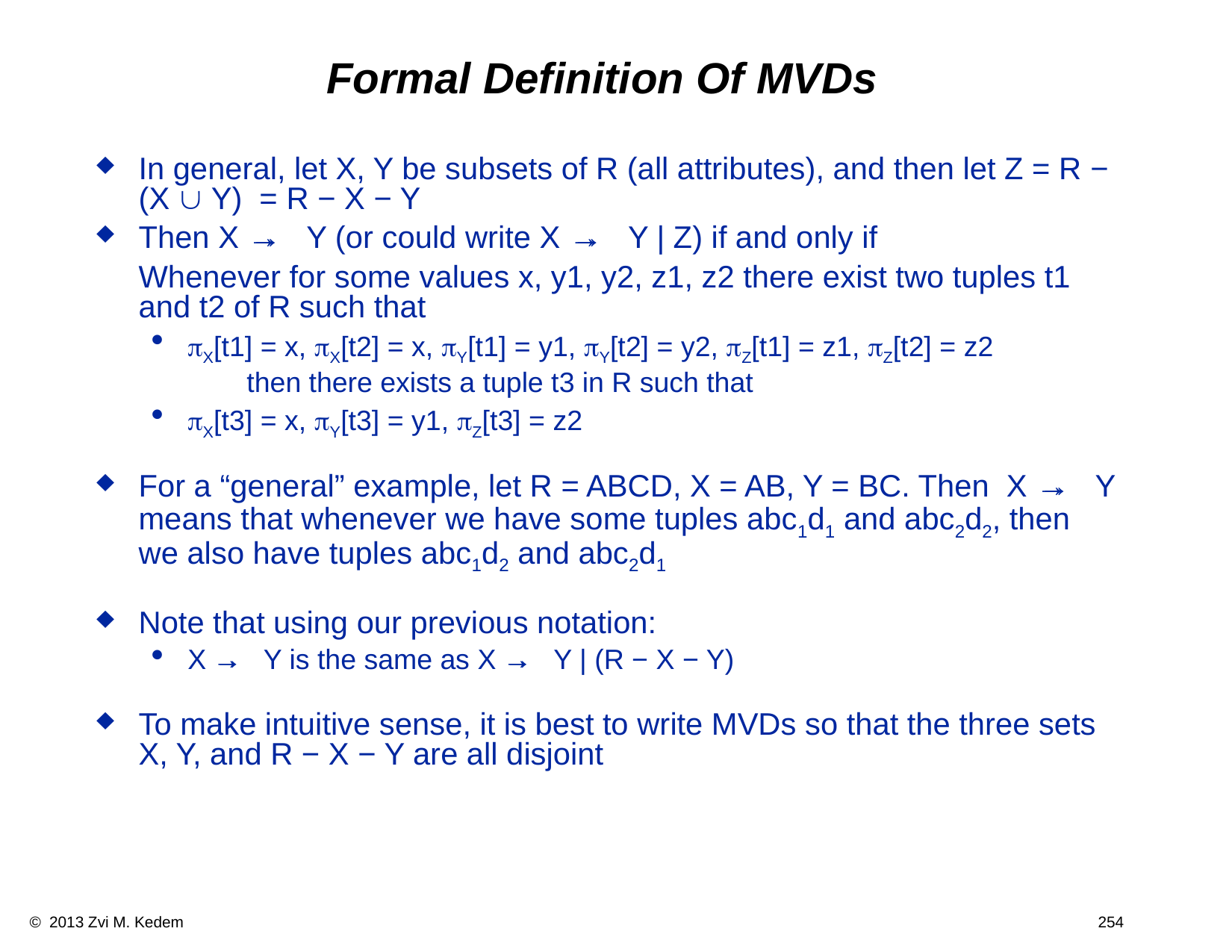

# Formal Definition Of MVDs
In general, let X, Y be subsets of R (all attributes), and then let Z = R − (X ∪ Y)  = R − X − Y
Then X → →   Y (or could write X → →   Y | Z) if and only if
	Whenever for some values x, y1, y2, z1, z2 there exist two tuples t1 and t2 of R such that
πX[t1] = x, πX[t2] = x, πY[t1] = y1, πY[t2] = y2, πZ[t1] = z1, πZ[t2] = z2
            then there exists a tuple t3 in R such that
πX[t3] = x, πY[t3] = y1, πZ[t3] = z2
For a “general” example, let R = ABCD, X = AB, Y = BC. Then  X → →   Y means that whenever we have some tuples abc1d1 and abc2d2, then we also have tuples abc1d2 and abc2d1
Note that using our previous notation:
X → →   Y is the same as X → →   Y | (R − X − Y)
To make intuitive sense, it is best to write MVDs so that the three sets X, Y, and R − X − Y are all disjoint